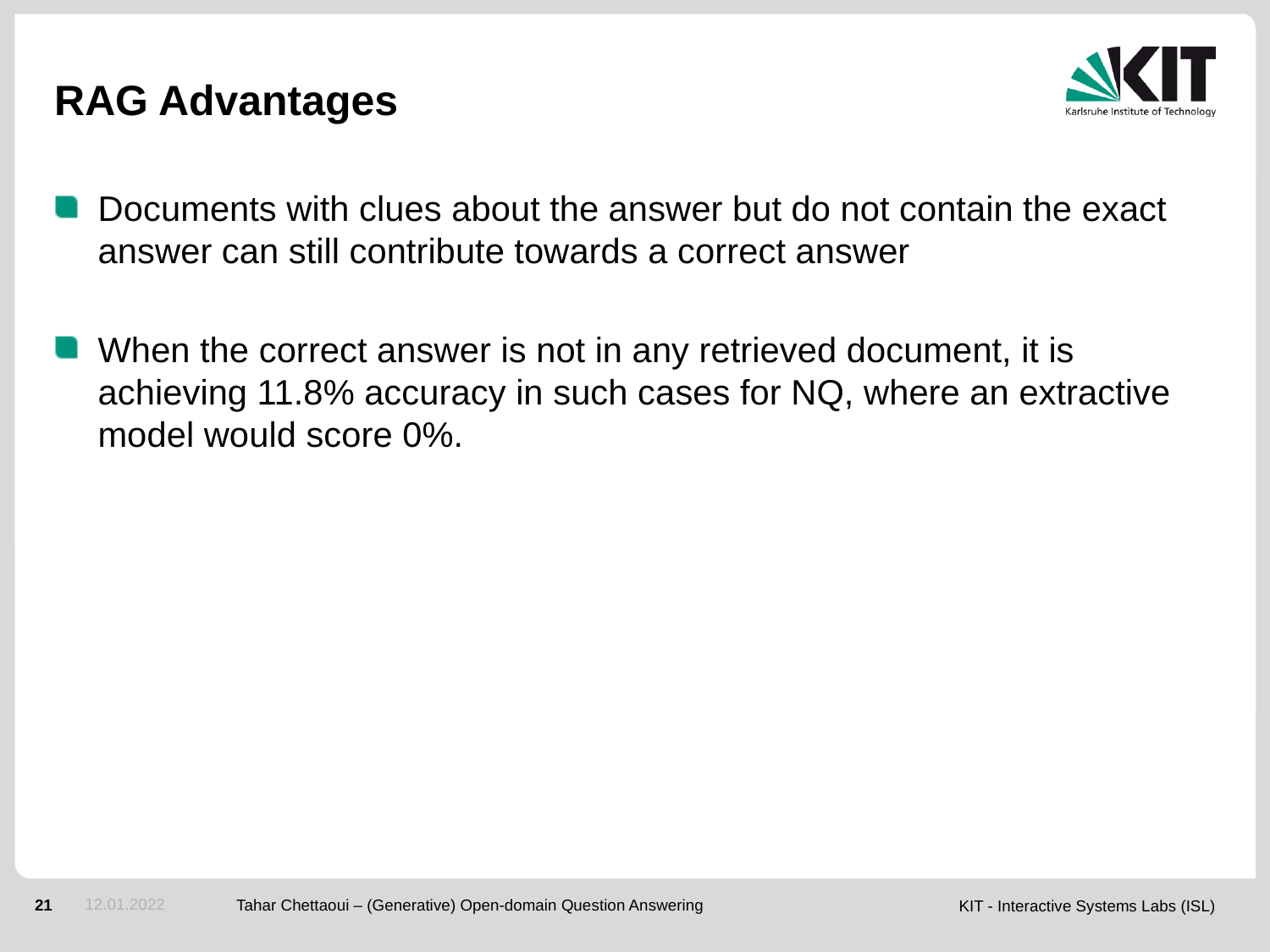

# RAG Advantages
Documents with clues about the answer but do not contain the exact answer can still contribute towards a correct answer

When the correct answer is not in any retrieved document, it is achieving 11.8% accuracy in such cases for NQ, where an extractive model would score 0%.

12.01.2022
Tahar Chettaoui – (Generative) Open-domain Question Answering